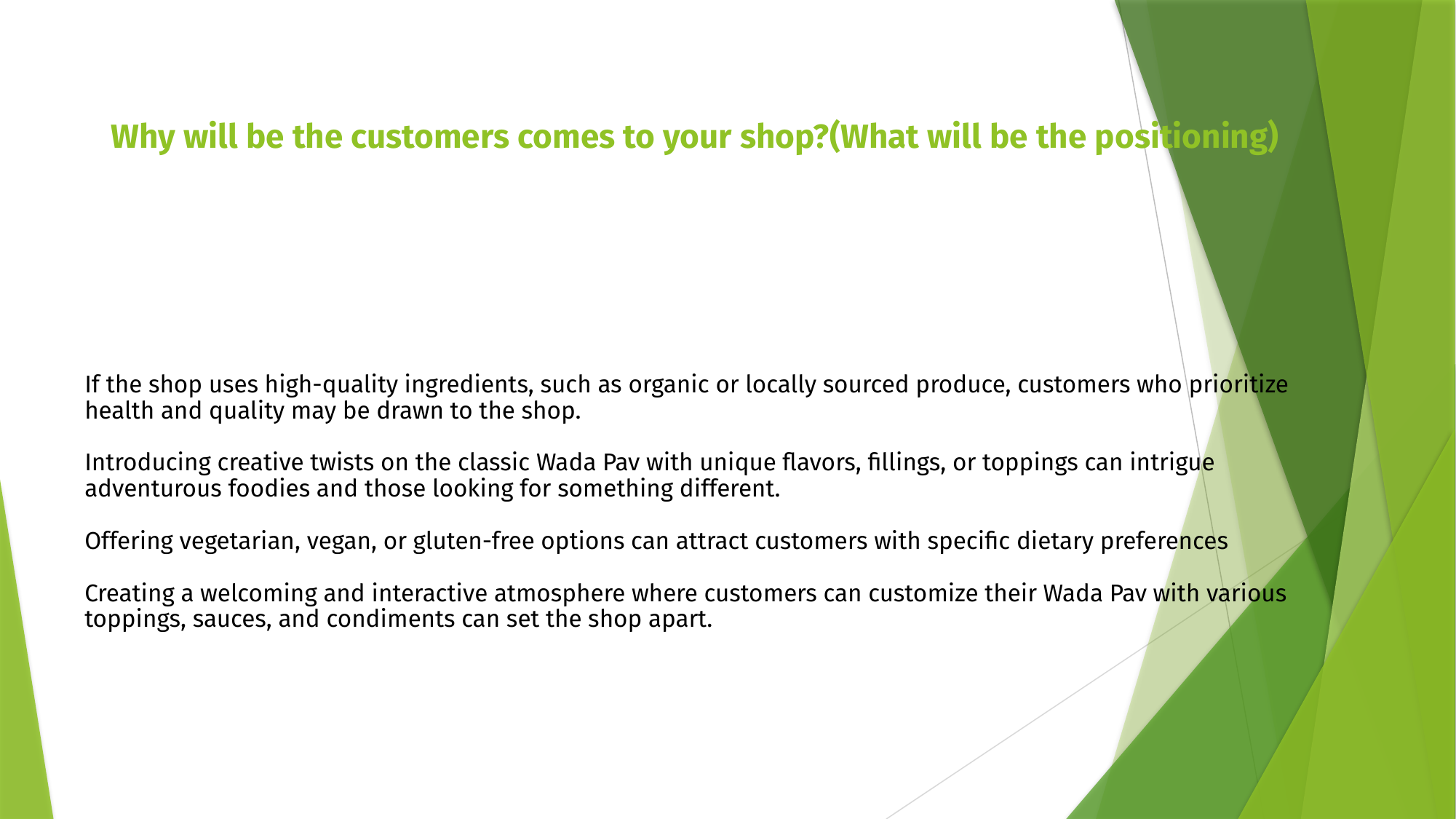

# Why will be the customers comes to your shop?(What will be the positioning)
If the shop uses high-quality ingredients, such as organic or locally sourced produce, customers who prioritize health and quality may be drawn to the shop.

Introducing creative twists on the classic Wada Pav with unique flavors, fillings, or toppings can intrigue adventurous foodies and those looking for something different.

Offering vegetarian, vegan, or gluten-free options can attract customers with specific dietary preferences

Creating a welcoming and interactive atmosphere where customers can customize their Wada Pav with various toppings, sauces, and condiments can set the shop apart.